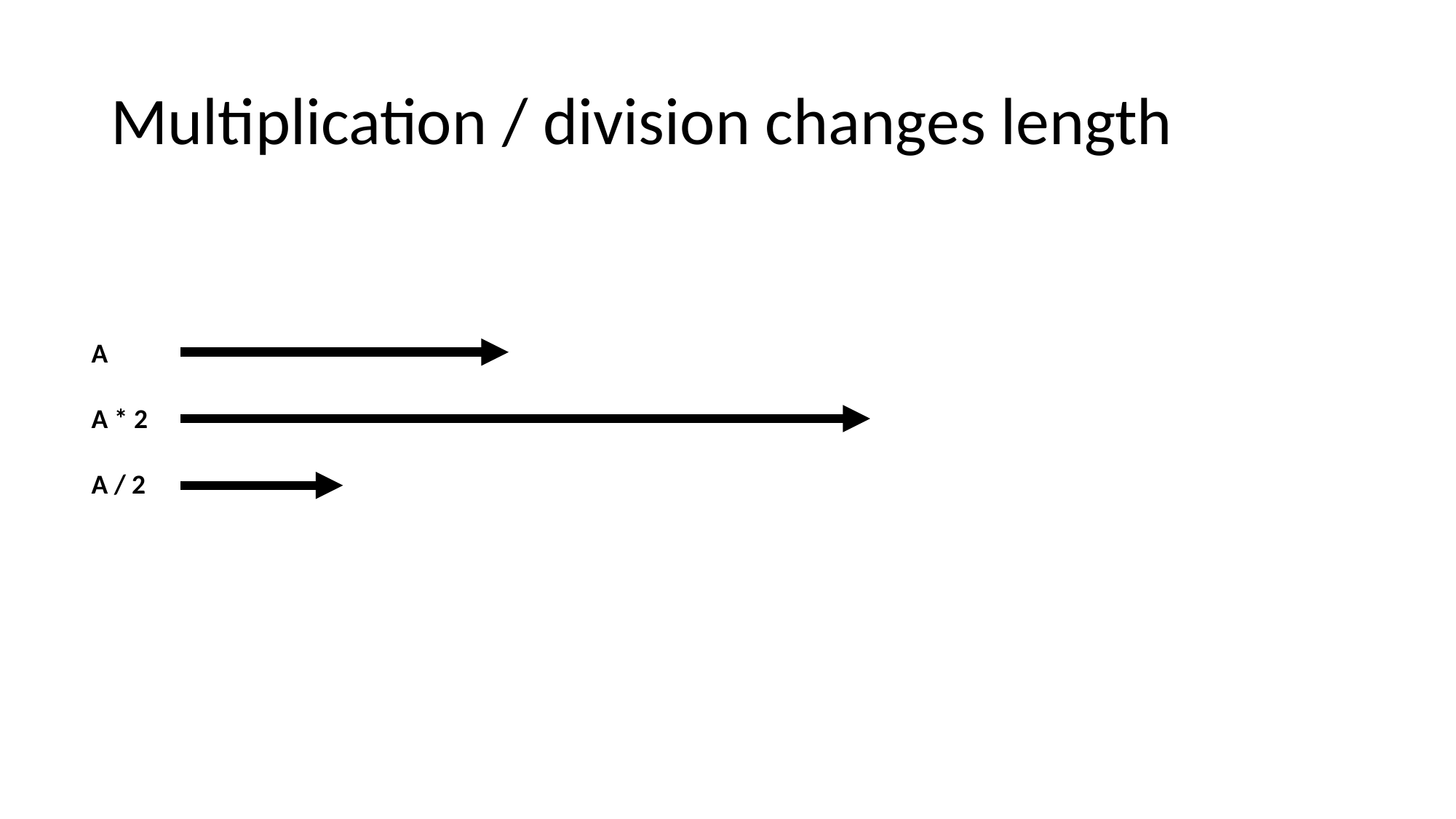

# Multiplication / division changes length
A
A * 2
A / 2